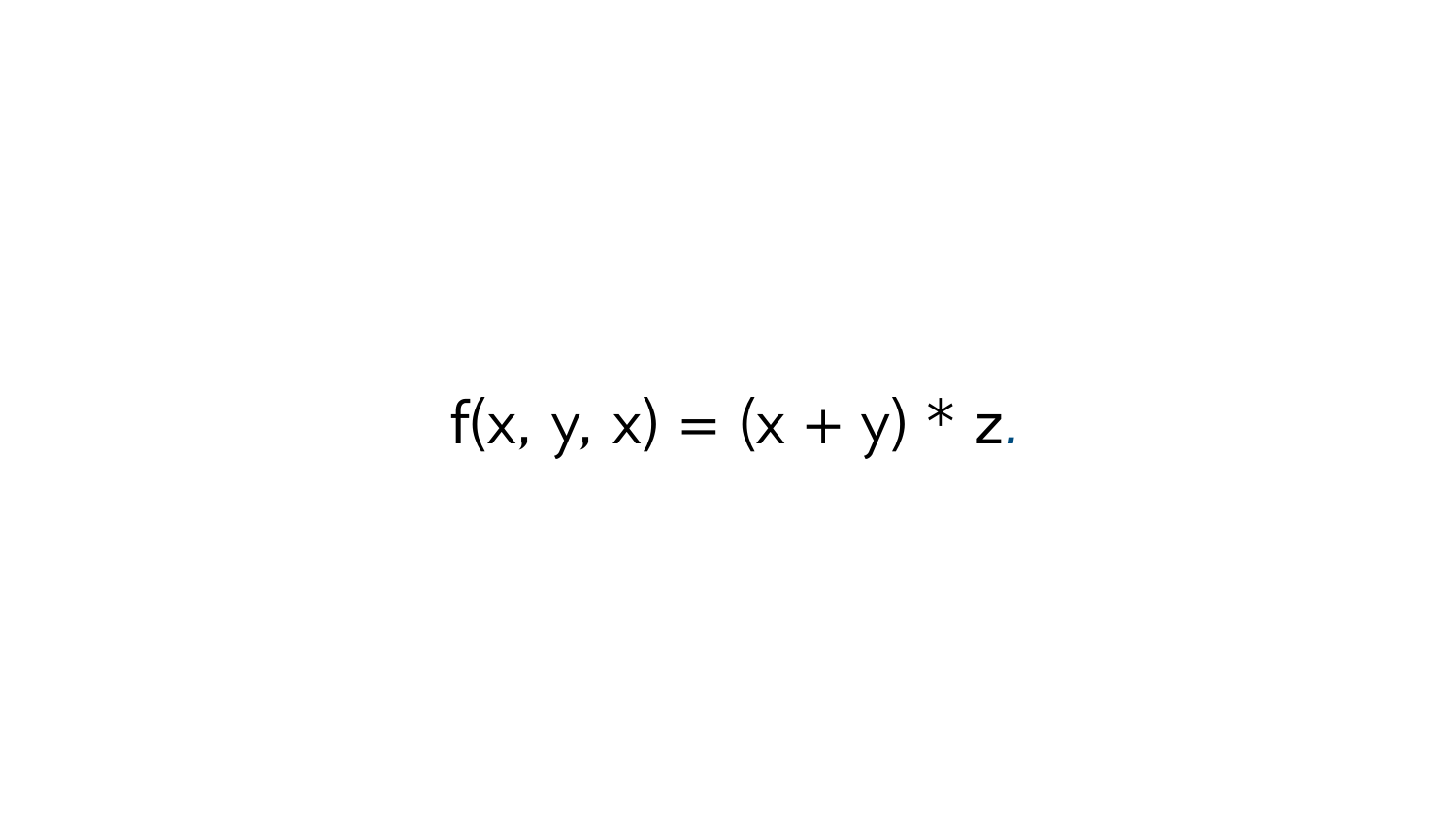

# f(x, y, x) = (x + y) * z.